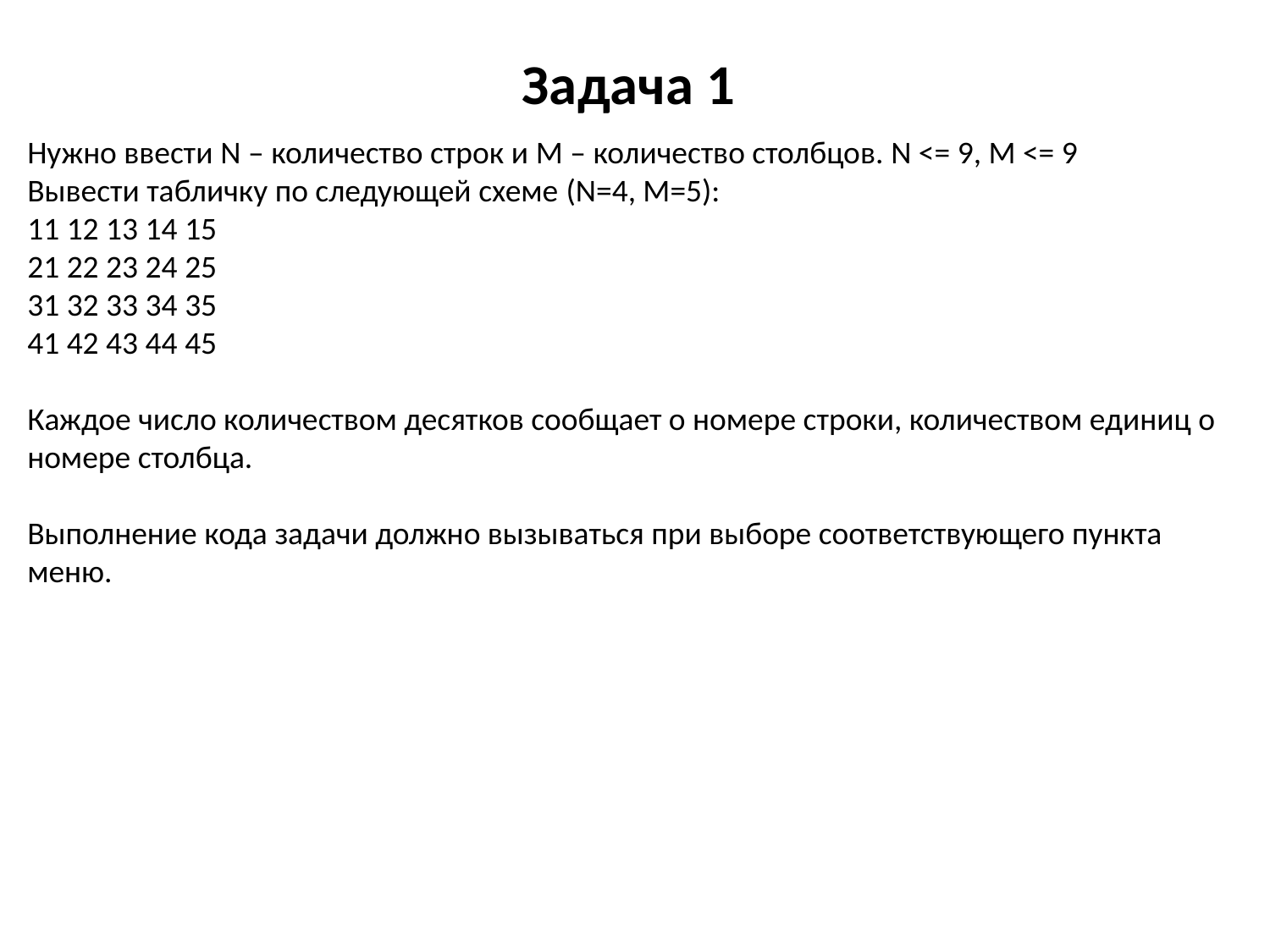

# Задача 1
Нужно ввести N – количество строк и M – количество столбцов. N <= 9, M <= 9
Вывести табличку по следующей схеме (N=4, M=5):
11 12 13 14 15
21 22 23 24 25
31 32 33 34 35
41 42 43 44 45

Каждое число количеством десятков сообщает о номере строки, количеством единиц о номере столбца.

Выполнение кода задачи должно вызываться при выборе соответствующего пункта меню.